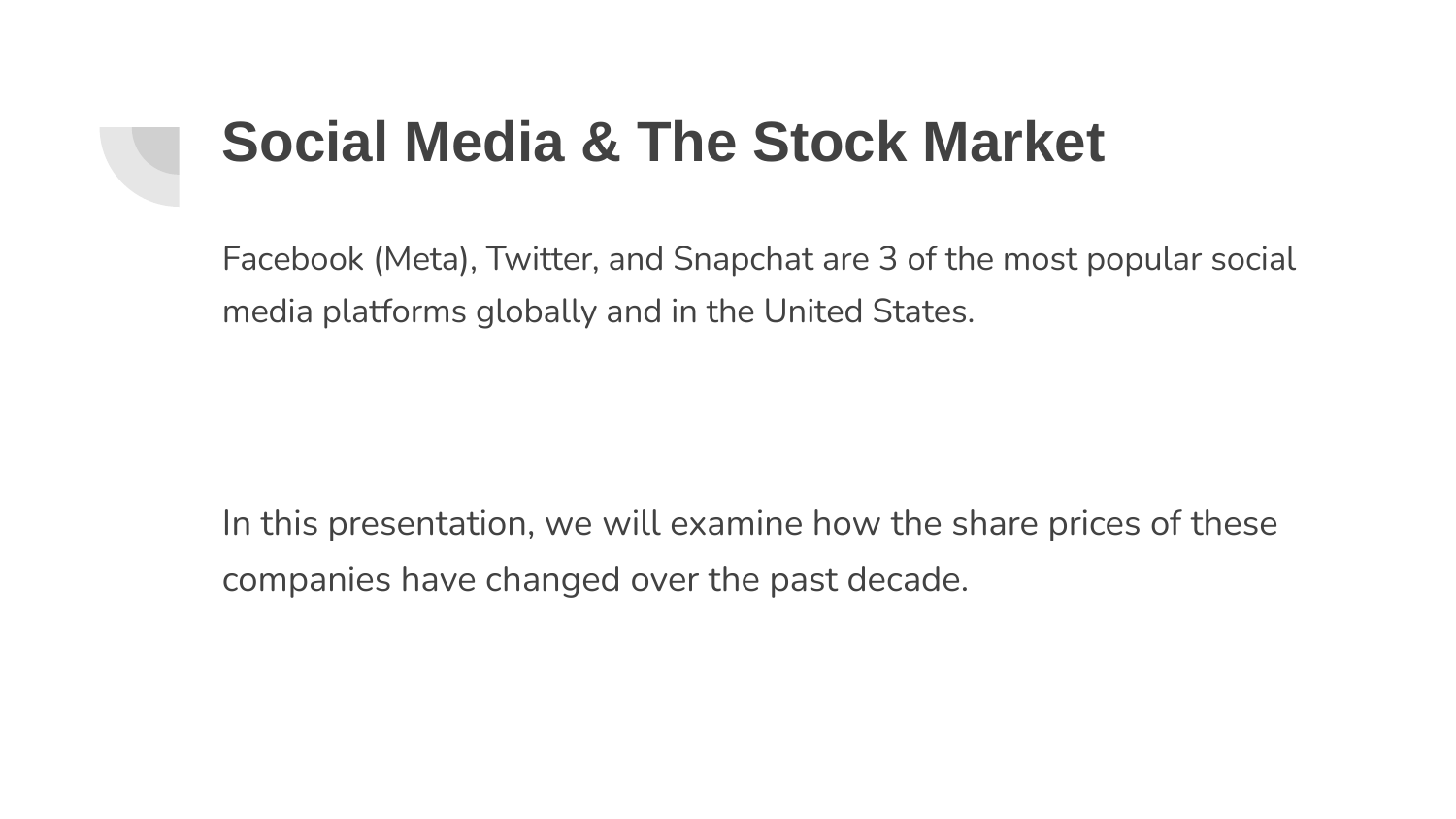

# Social Media & The Stock Market
Facebook (Meta), Twitter, and Snapchat are 3 of the most popular social media platforms globally and in the United States.

In this presentation, we will examine how the share prices of these companies have changed over the past decade.